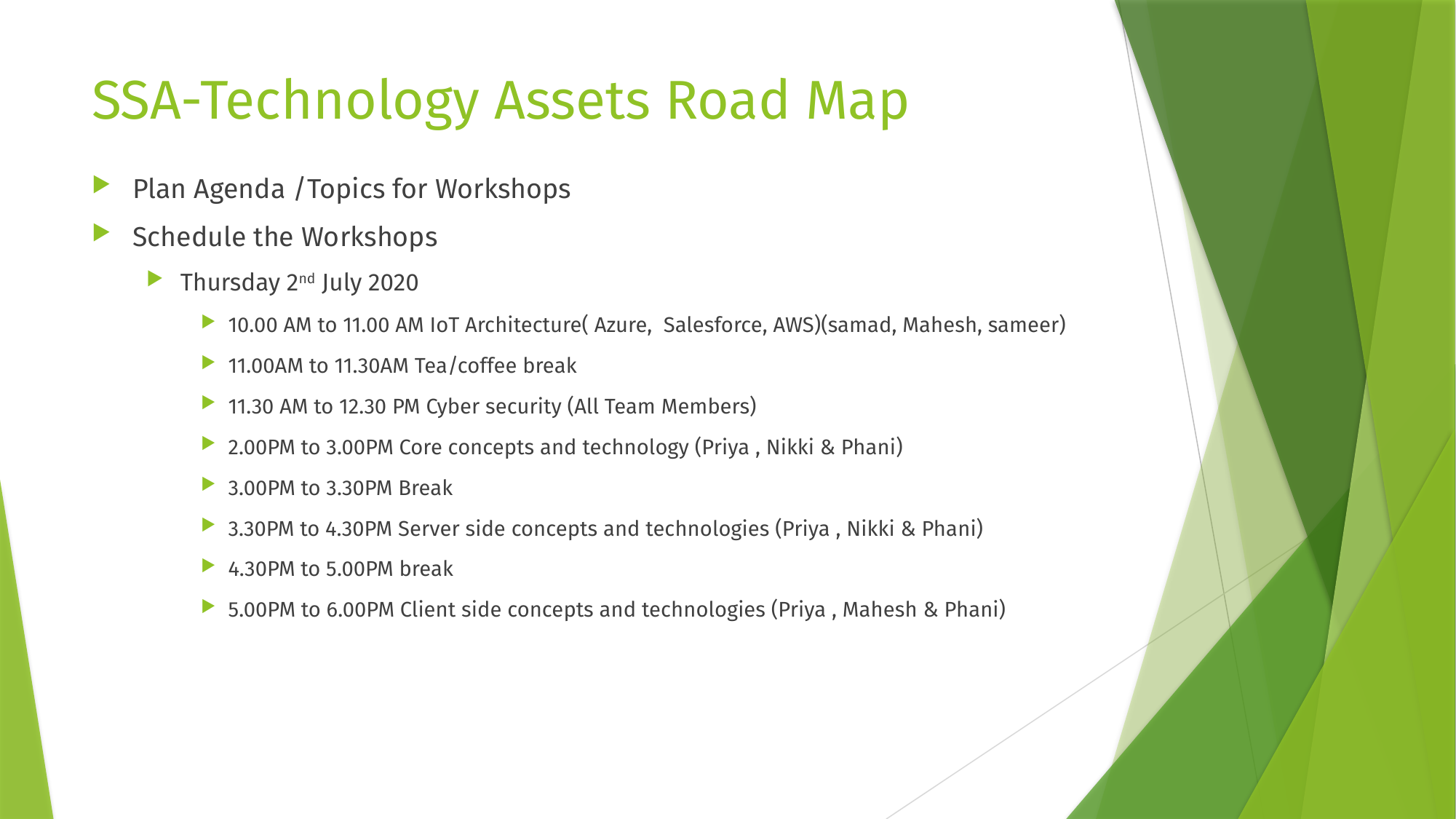

# SSA-Technology Assets Road Map
Plan Agenda /Topics for Workshops
Schedule the Workshops
Thursday 2nd July 2020
10.00 AM to 11.00 AM IoT Architecture( Azure,  Salesforce, AWS)(samad, Mahesh, sameer)
11.00AM to 11.30AM Tea/coffee break
11.30 AM to 12.30 PM Cyber security (All Team Members)
2.00PM to 3.00PM Core concepts and technology (Priya , Nikki & Phani)
3.00PM to 3.30PM Break
3.30PM to 4.30PM Server side concepts and technologies (Priya , Nikki & Phani)
4.30PM to 5.00PM break
5.00PM to 6.00PM Client side concepts and technologies (Priya , Mahesh & Phani)